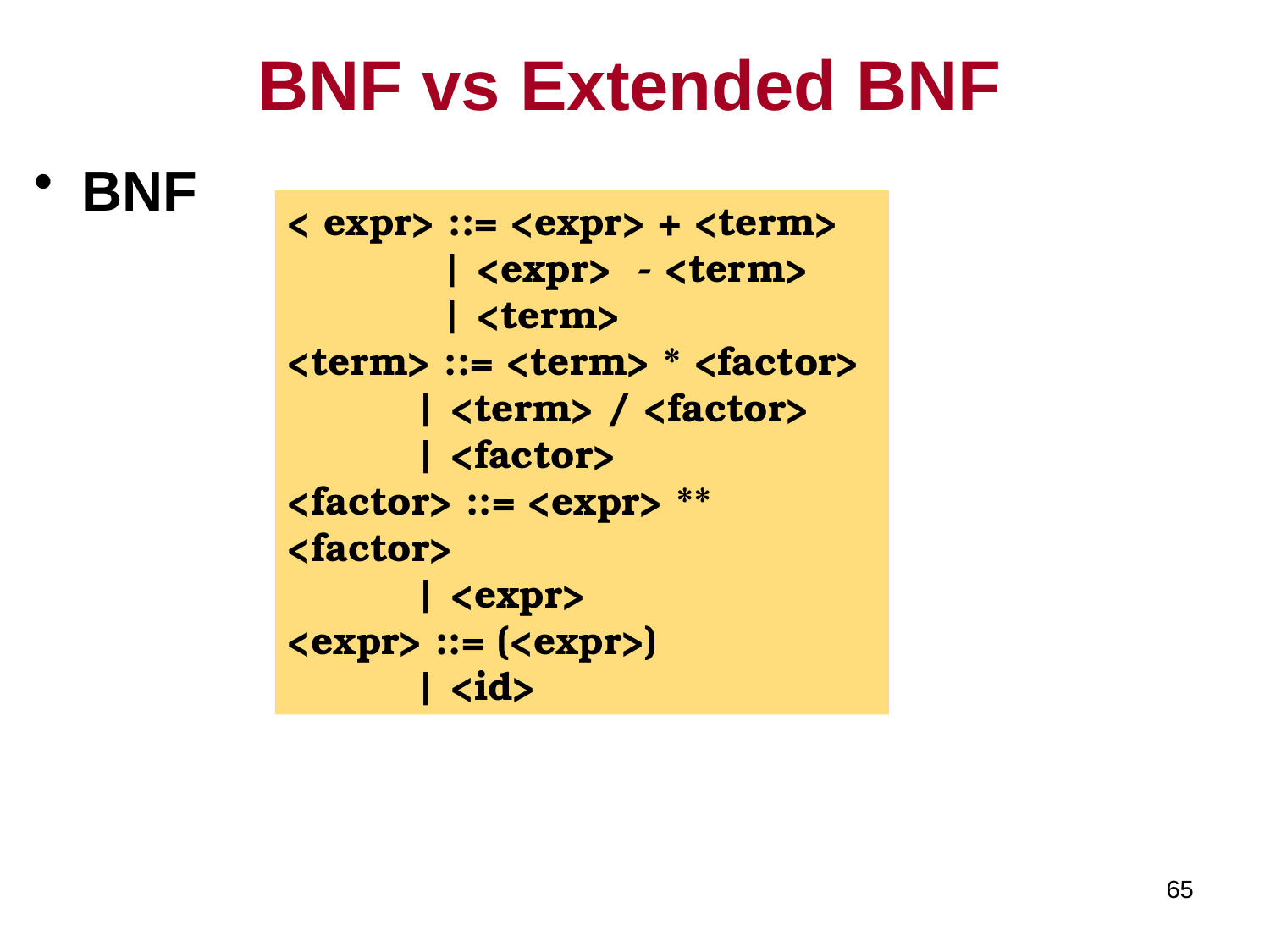

# BNF vs Extended BNF
BNF
< expr> ::= <expr> + <term>
	  | <expr>  - <term>
	  | <term>
<term> ::= <term> * <factor>
	| <term> / <factor>
	| <factor>
<factor> ::= <expr> ** <factor>
	| <expr>
<expr> ::= (<expr>)
	| <id>
65